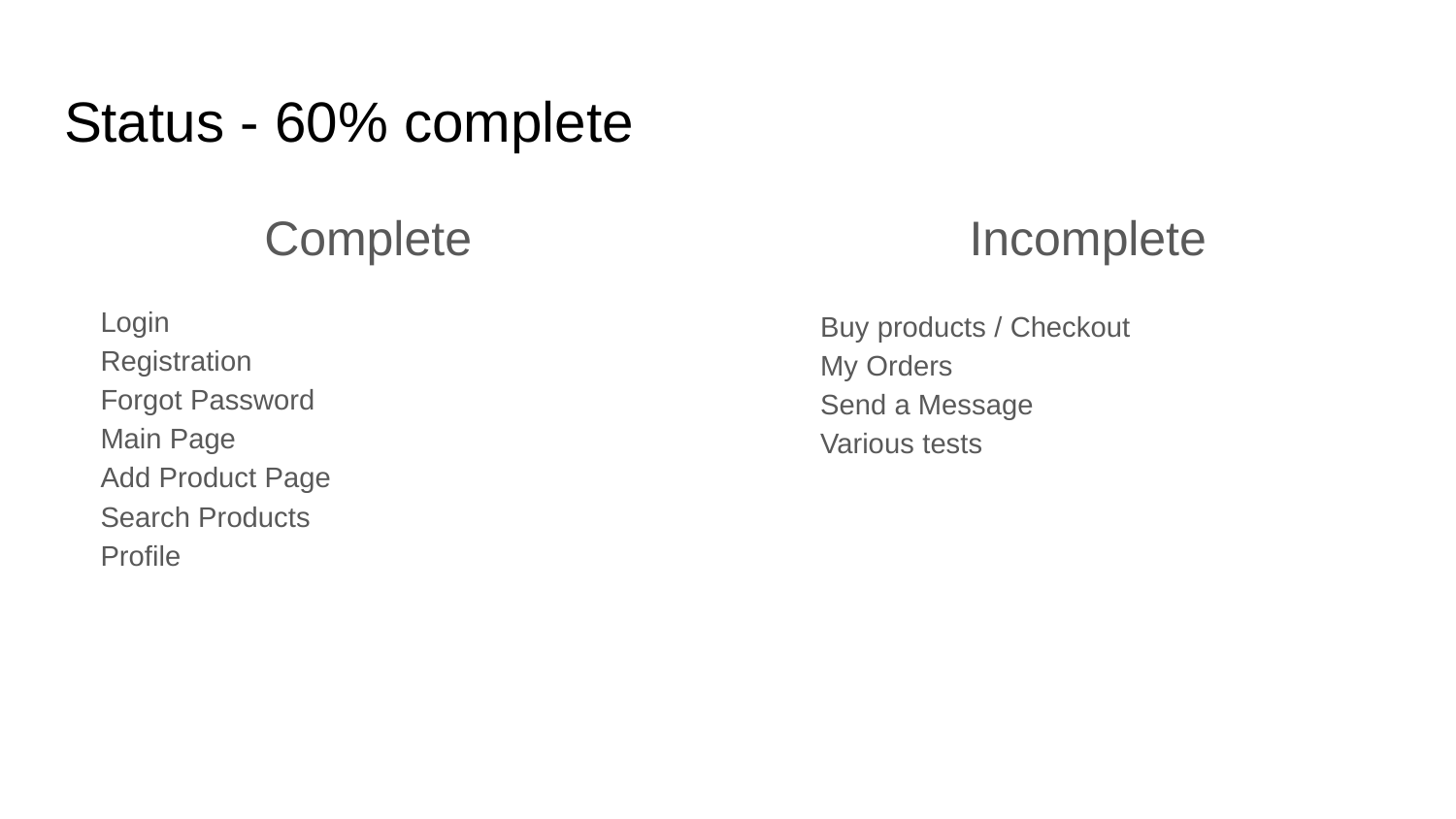

# Status - 60% complete
Complete

Login
Registration
Forgot Password
Main Page
Add Product Page
Search Products
Profile

Incomplete

Buy products / Checkout
My Orders
Send a Message
Various tests